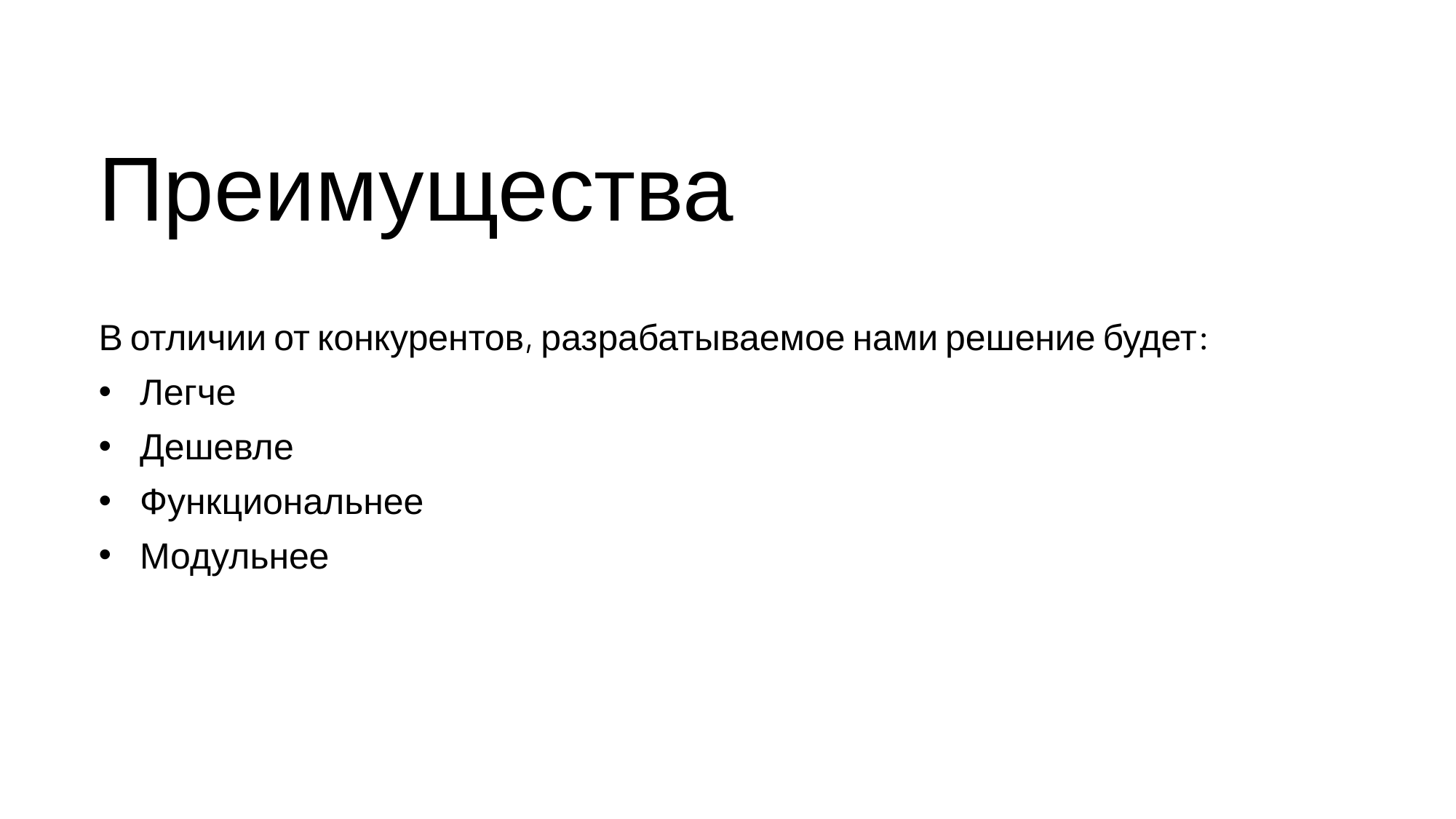

# Преимущества
В отличии от конкурентов, разрабатываемое нами решение будет:
Легче
Дешевле
Функциональнее
Модульнее